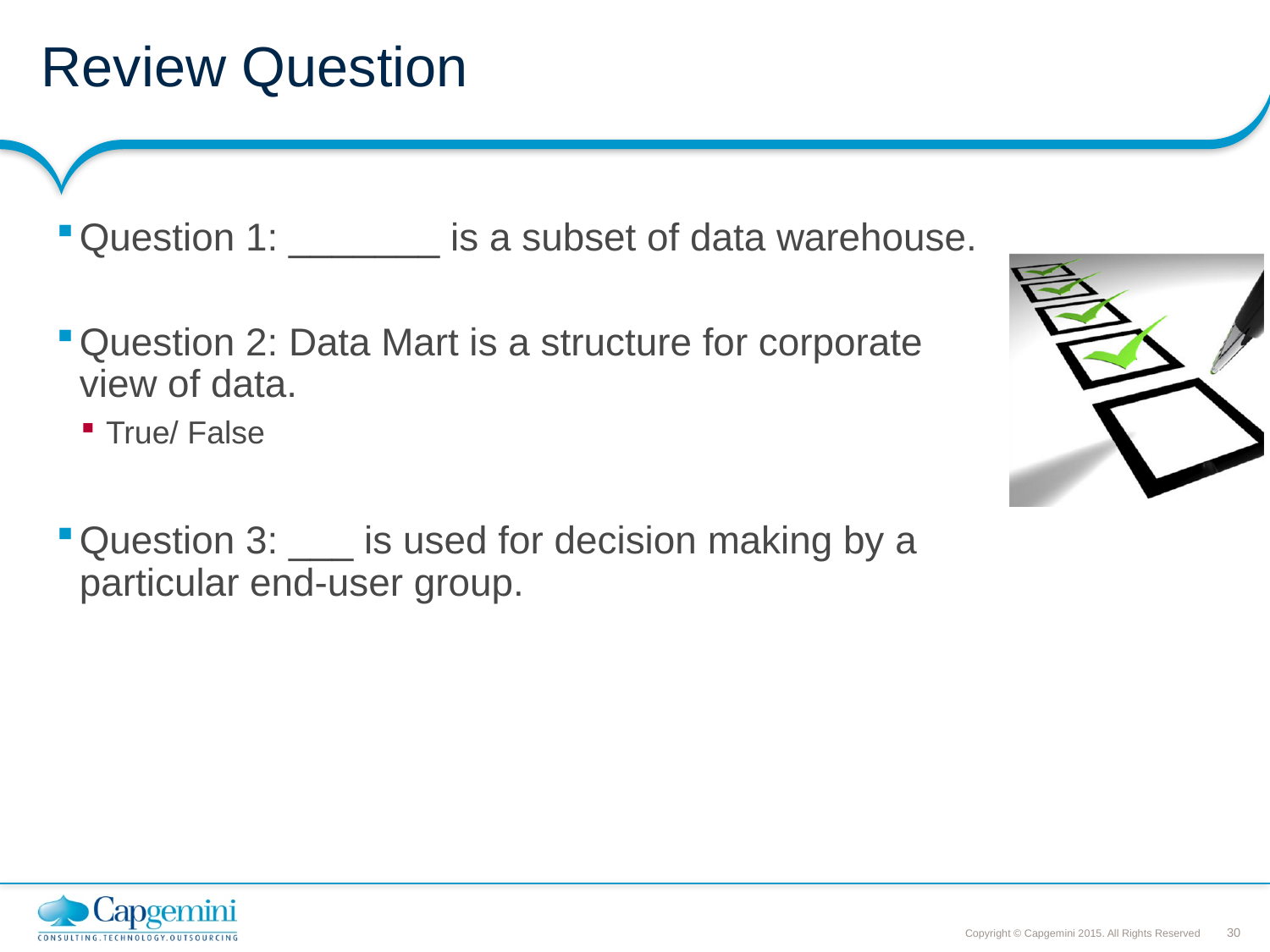

# Review Question
Question 1: _______ is a subset of data warehouse.

Question 2: Data Mart is a structure for corporate view of data.
True/ False

Question 3: ___ is used for decision making by a particular end-user group.